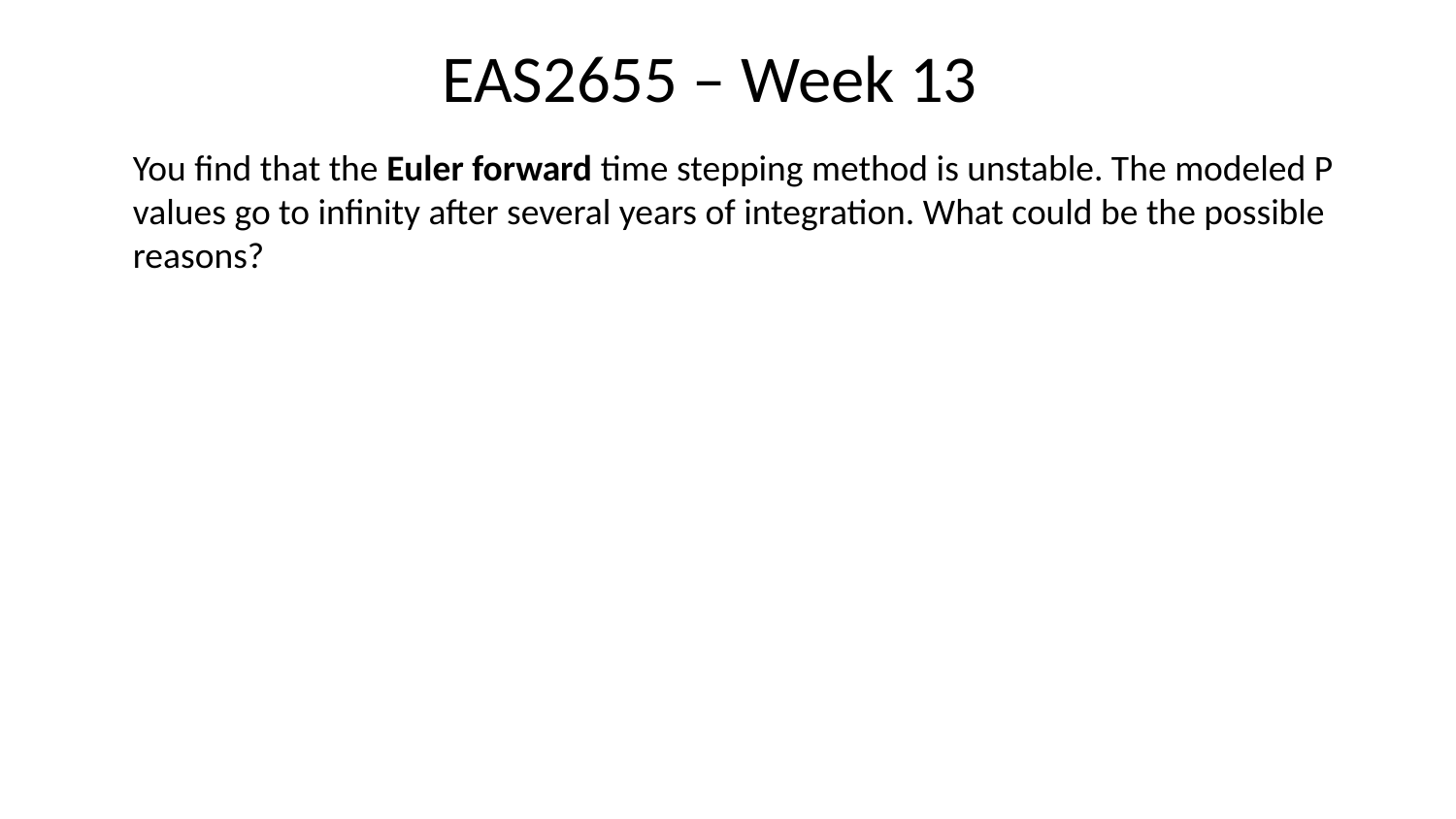

EAS2655 – Week 13
You find that the Euler forward time stepping method is unstable. The modeled P values go to infinity after several years of integration. What could be the possible reasons?